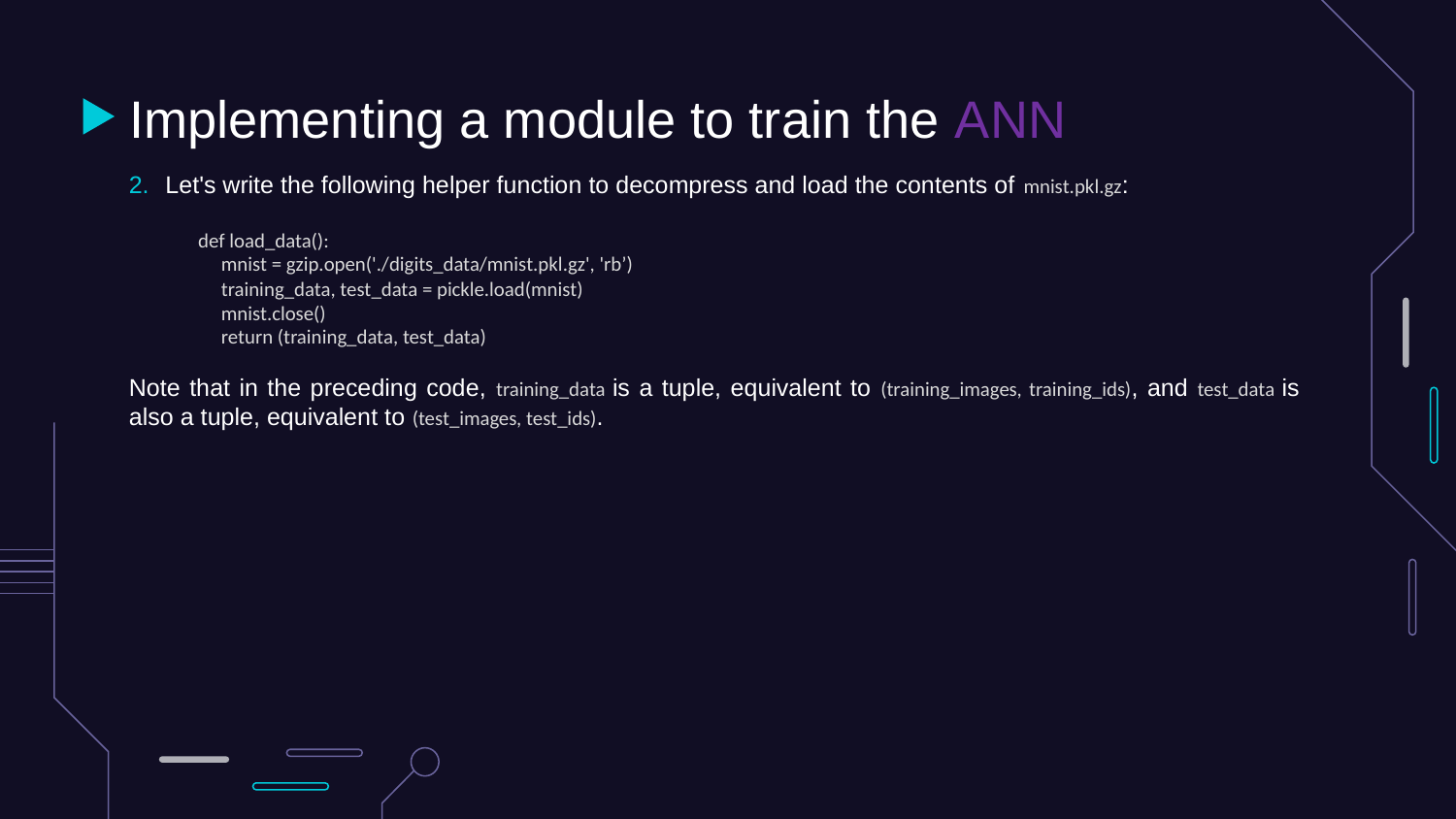

# Implementing a module to train the ANN
Let's write the following helper function to decompress and load the contents of mnist.pkl.gz:

               def load_data():
                    mnist = gzip.open('./digits_data/mnist.pkl.gz', 'rb’)
                    training_data, test_data = pickle.load(mnist)
                    mnist.close()
                    return (training_data, test_data)

Note that in the preceding code, training_data is a tuple, equivalent to (training_images, training_ids), and test_data is also a tuple, equivalent to (test_images, test_ids).